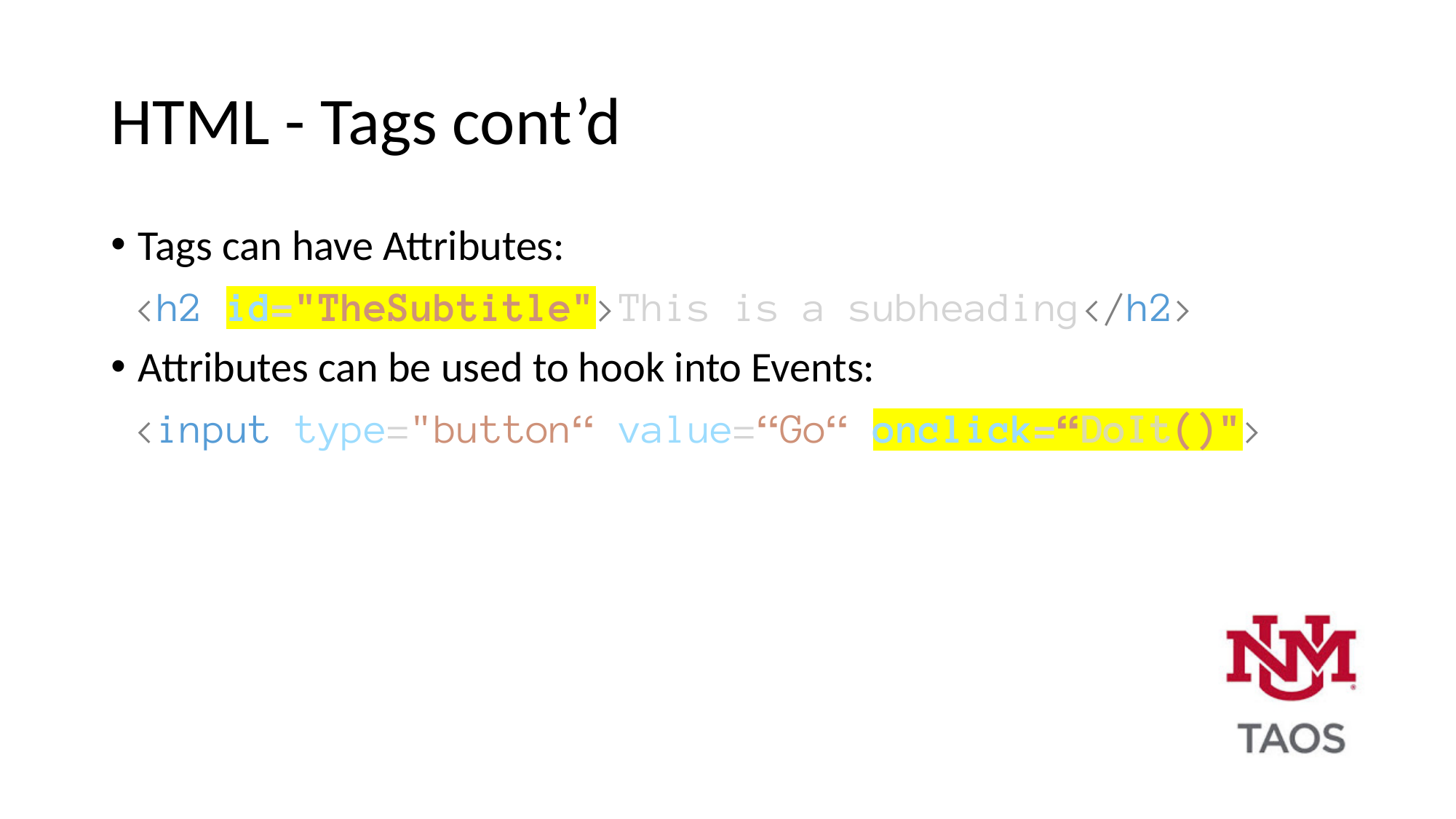

# HTML - Tags cont’d
Tags can have Attributes:
 <h2 id="TheSubtitle">This is a subheading</h2>
Attributes can be used to hook into Events:
 <input type="button“ value=“Go“ onclick=“DoIt()">